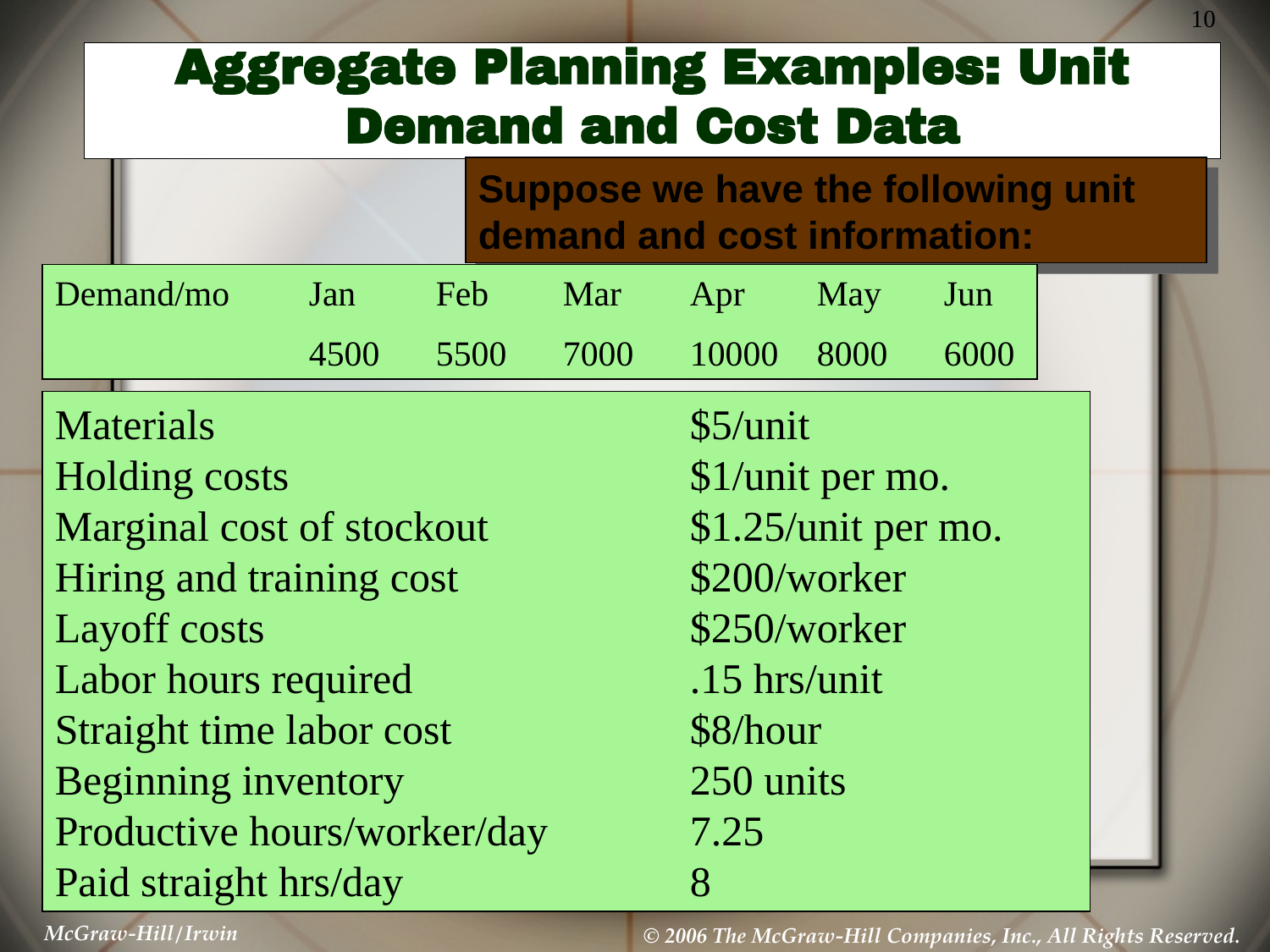

# Aggregate Planning Examples: Unit Demand and Cost Data
Suppose we have the following unit demand and cost information:
Demand/mo	Jan	Feb	Mar	Apr	May	Jun
		4500	5500	7000	10000	8000	6000
Materials				$5/unit
Holding costs				$1/unit per mo.
Marginal cost of stockout		$1.25/unit per mo.
Hiring and training cost		$200/worker
Layoff costs				$250/worker
Labor hours required			.15 hrs/unit
Straight time labor cost		$8/hour
Beginning inventory			250 units
Productive hours/worker/day		7.25
Paid straight hrs/day			8